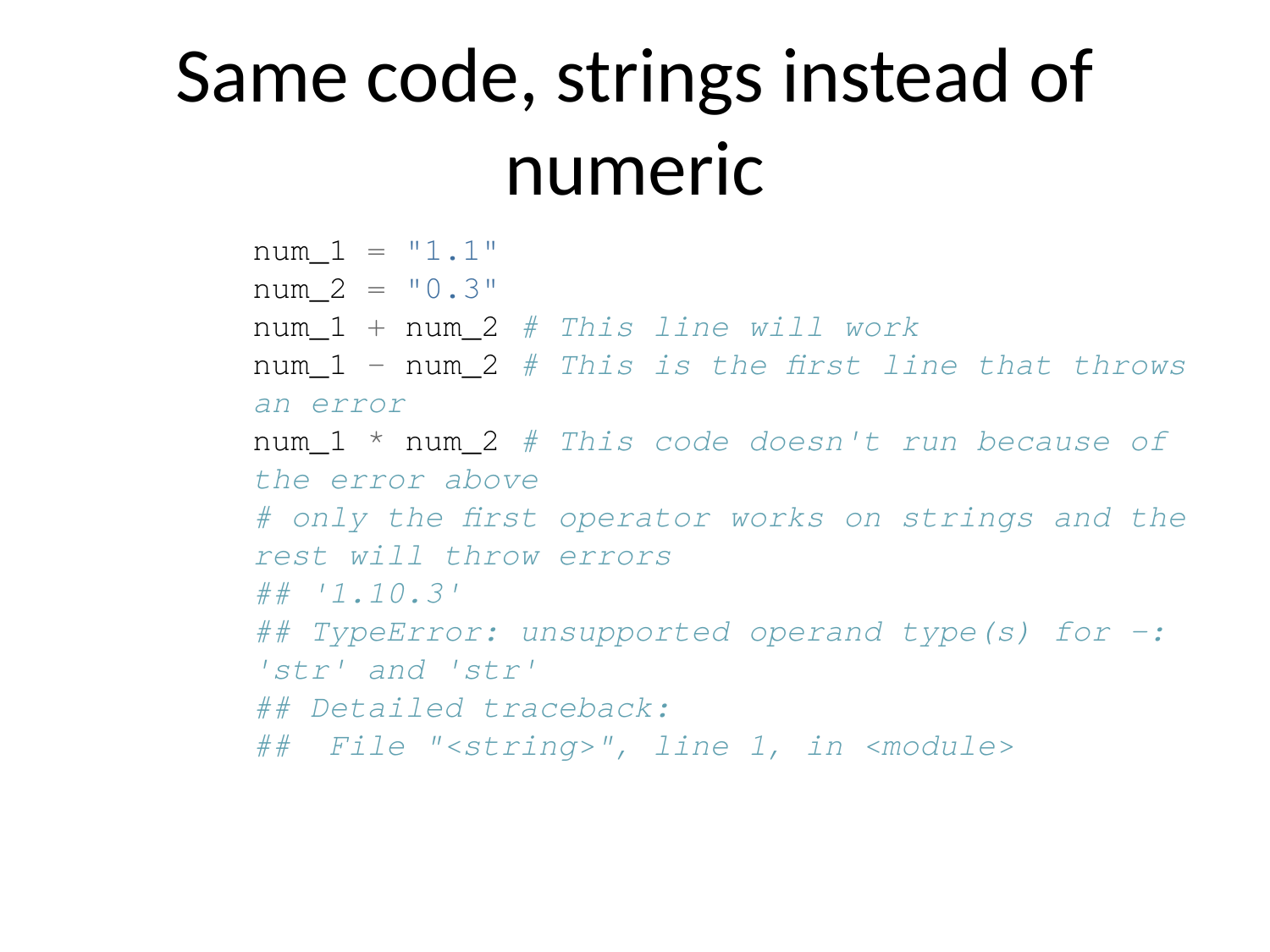

# Same code, strings instead of numeric
num_1 = "1.1"
num_2 = "0.3"
num_1 + num_2 # This line will work
num_1 - num_2 # This is the first line that throws an error
num_1 * num_2 # This code doesn't run because of the error above
# only the first operator works on strings and the rest will throw errors
## '1.10.3'
## TypeError: unsupported operand type(s) for -: 'str' and 'str'
## Detailed traceback:
##  File "<string>", line 1, in <module>